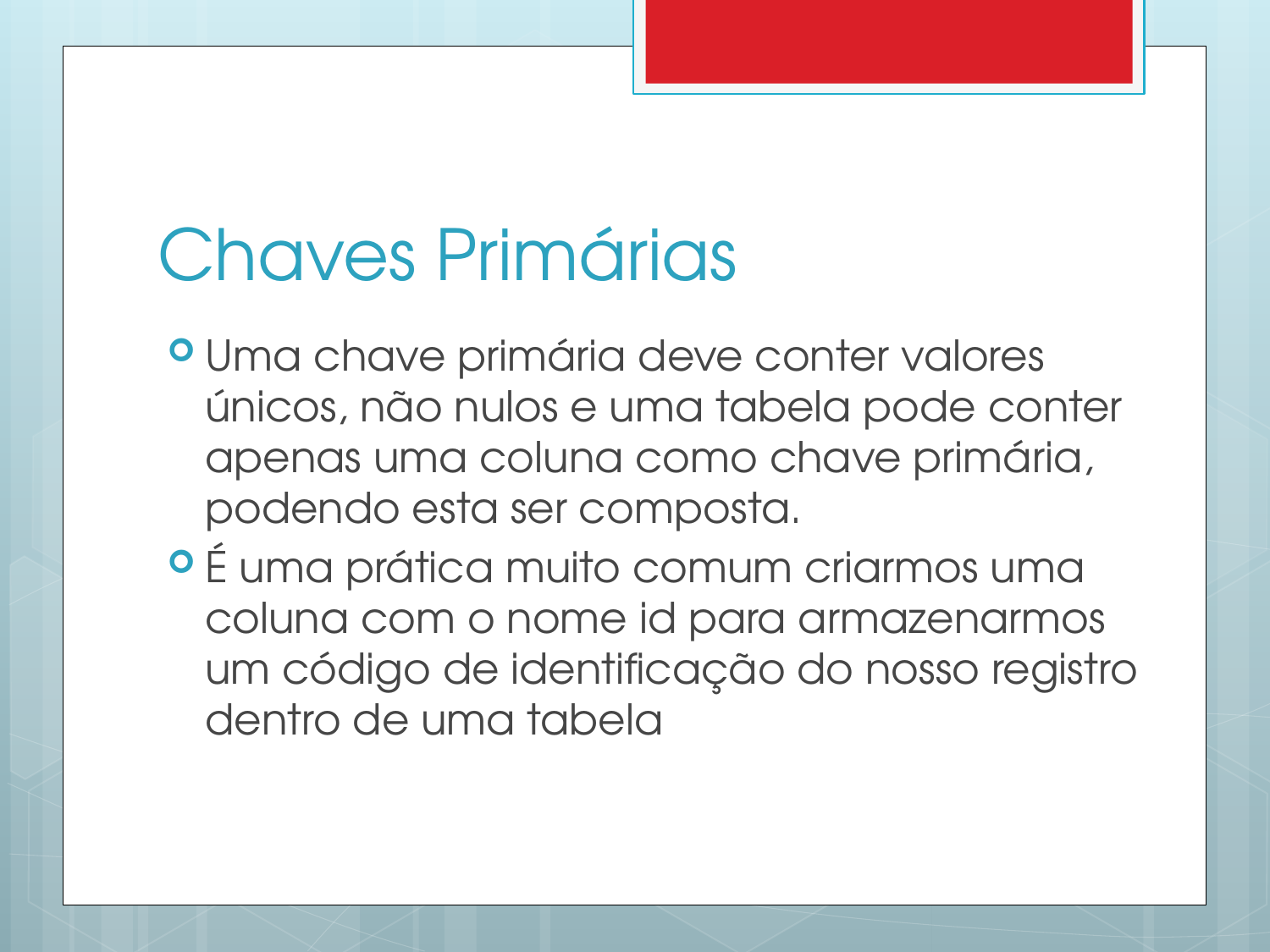

# Chaves Primárias
Uma chave primária deve conter valores únicos, não nulos e uma tabela pode conter apenas uma coluna como chave primária, podendo esta ser composta.
É uma prática muito comum criarmos uma coluna com o nome id para armazenarmos um código de identificação do nosso registro dentro de uma tabela